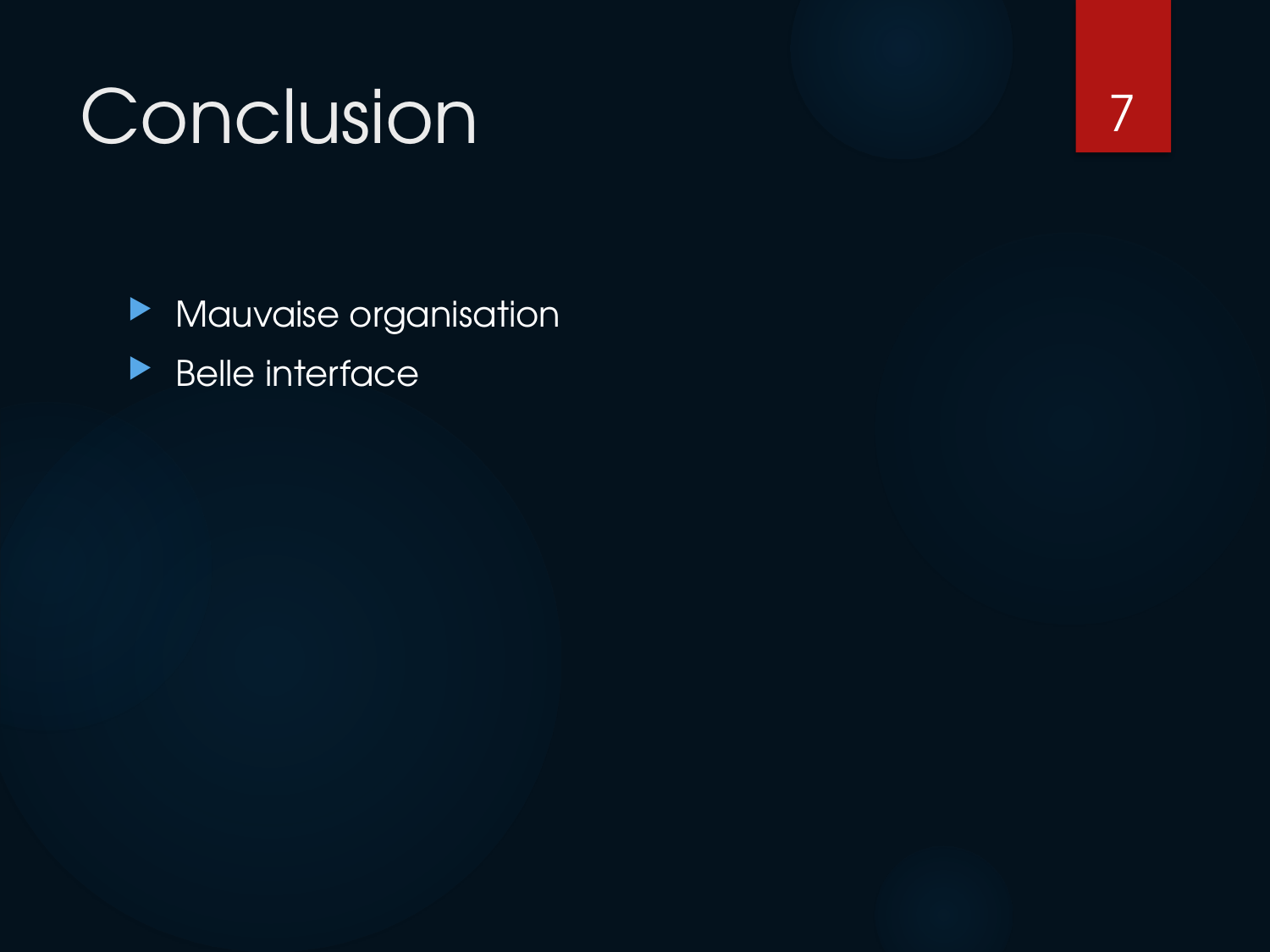

7
# Conclusion
Mauvaise organisation
Belle interface